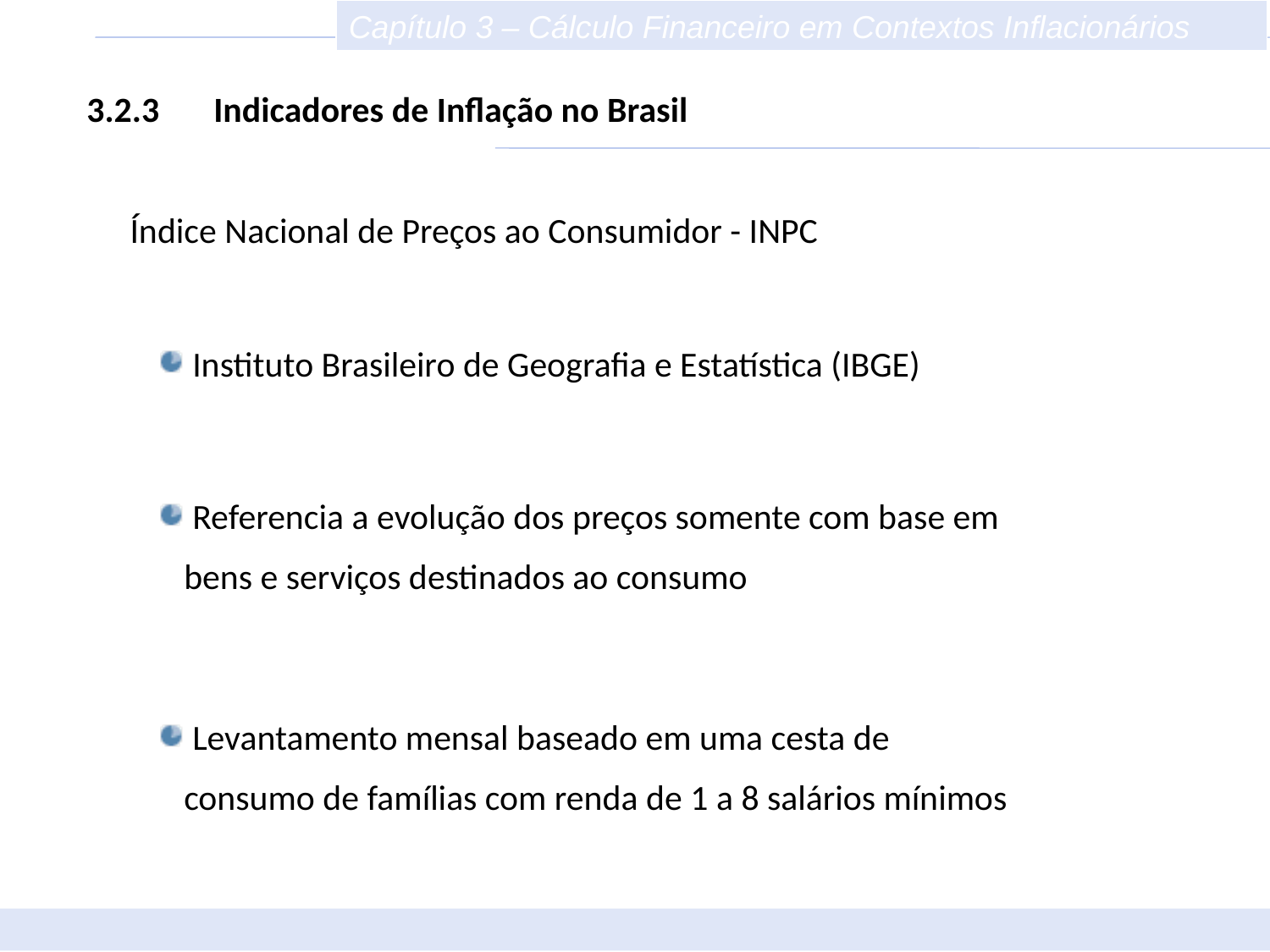

Capítulo 3 – Cálculo Financeiro em Contextos Inflacionários

3.2.3	Indicadores de Inflação no Brasil

Índice Nacional de Preços ao Consumidor - INPC
 Instituto Brasileiro de Geografia e Estatística (IBGE)
 Referencia a evolução dos preços somente com base em
   bens e serviços destinados ao consumo
 Levantamento mensal baseado em uma cesta de
   consumo de famílias com renda de 1 a 8 salários mínimos
Finanças Corporativas e Valor – ASSAF NETO